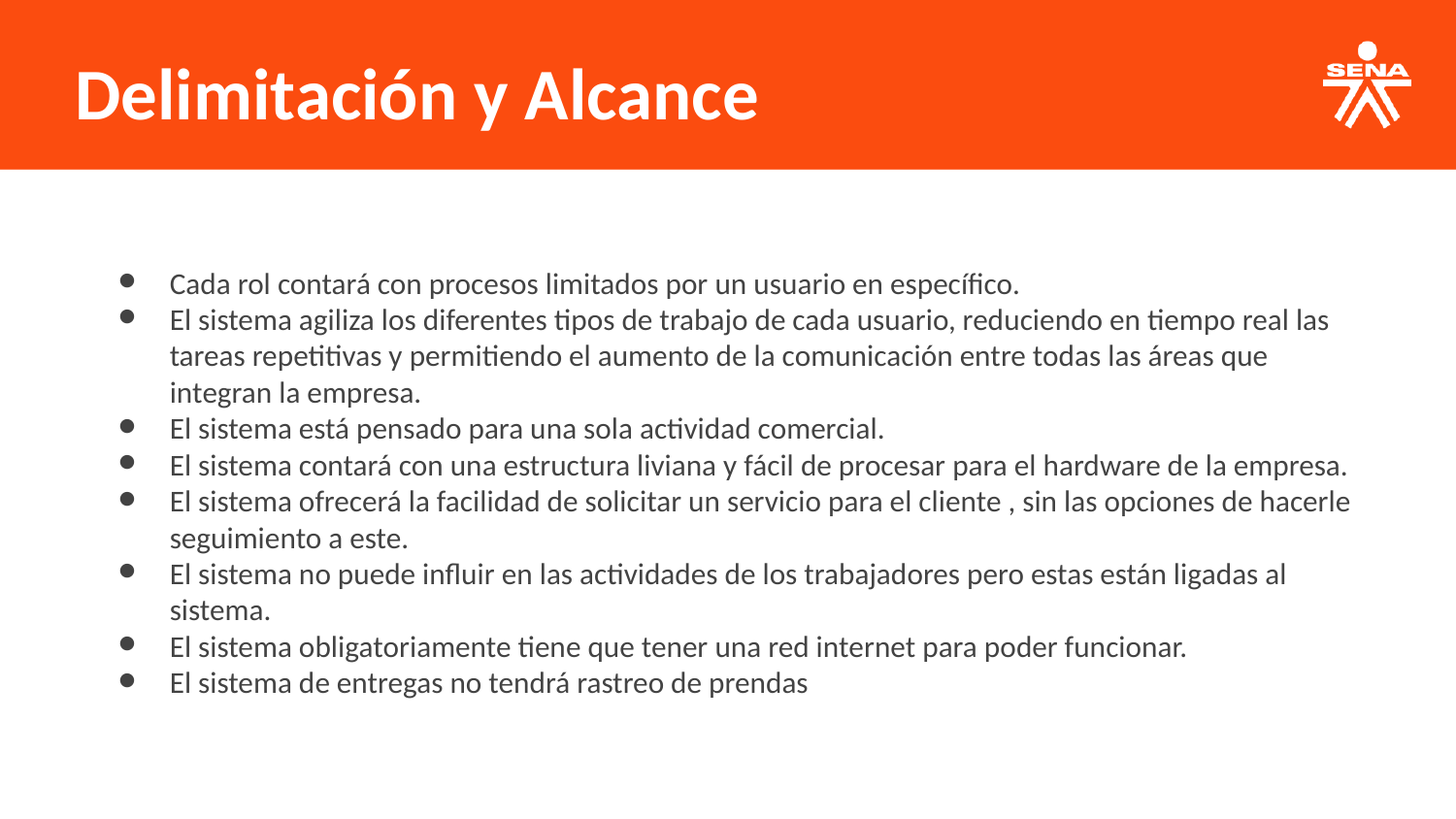

Delimitación y Alcance

Cada rol contará con procesos limitados por un usuario en específico.
El sistema agiliza los diferentes tipos de trabajo de cada usuario, reduciendo en tiempo real las tareas repetitivas y permitiendo el aumento de la comunicación entre todas las áreas que integran la empresa.
El sistema está pensado para una sola actividad comercial.
El sistema contará con una estructura liviana y fácil de procesar para el hardware de la empresa.
El sistema ofrecerá la facilidad de solicitar un servicio para el cliente , sin las opciones de hacerle seguimiento a este.
El sistema no puede influir en las actividades de los trabajadores pero estas están ligadas al sistema.
El sistema obligatoriamente tiene que tener una red internet para poder funcionar.
El sistema de entregas no tendrá rastreo de prendas